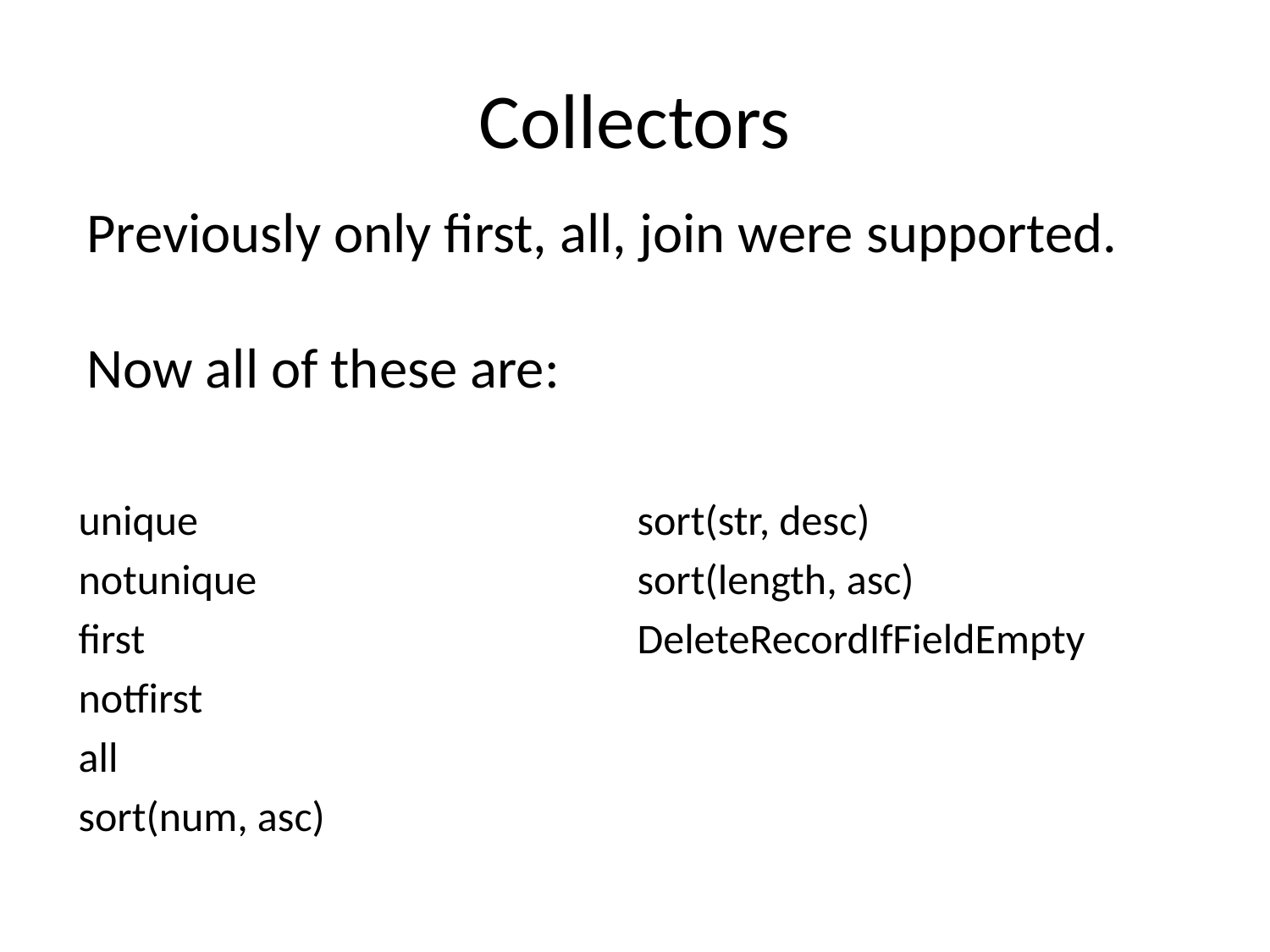

# Collectors
Previously only first, all, join were supported.

Now all of these are:
unique
notunique
first
notfirst
all
sort(num, asc)
sort(str, desc)
sort(length, asc)
DeleteRecordIfFieldEmpty